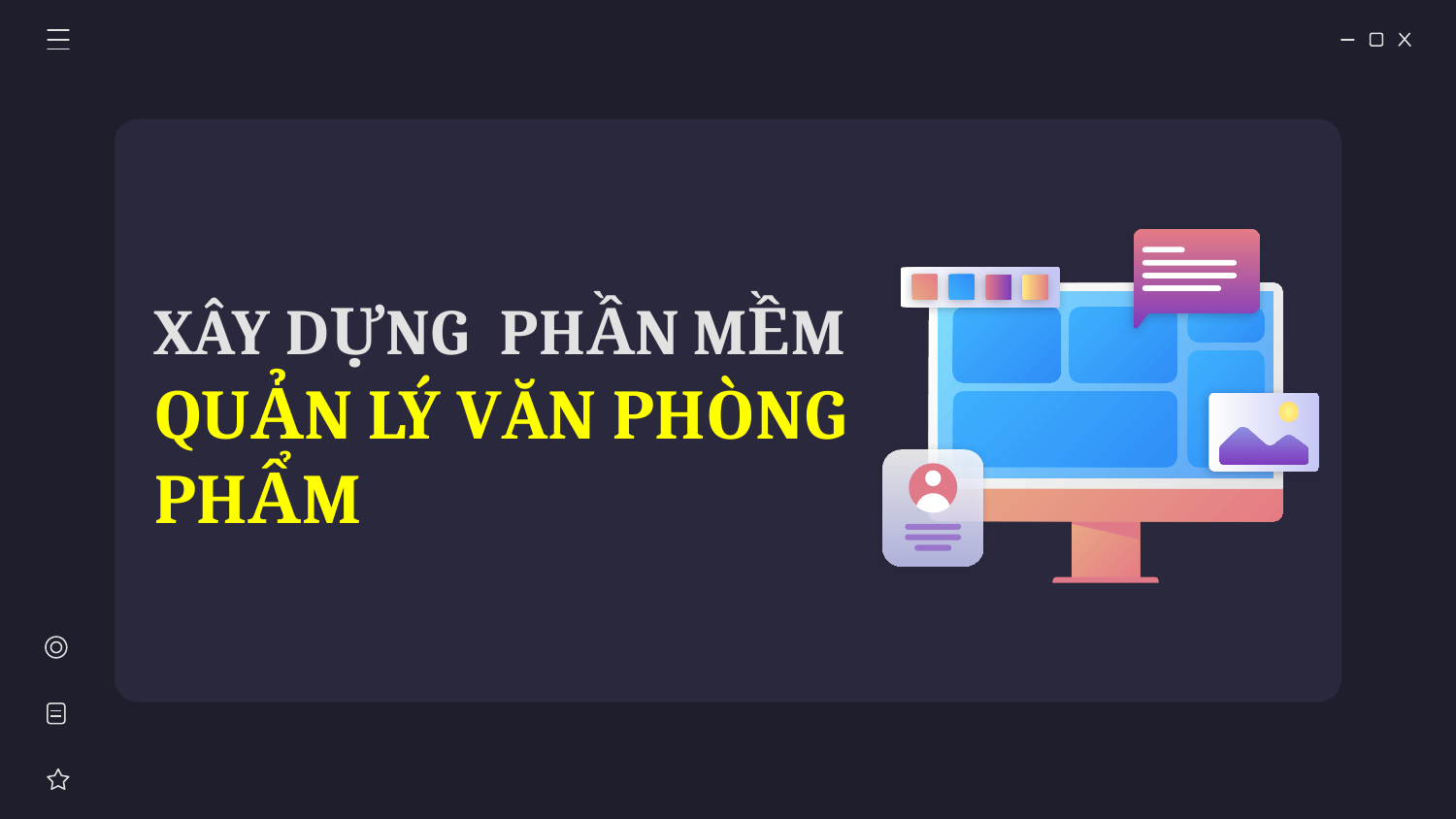

# XÂY DỰNG  PHẦN MỀM QUẢN LÝ VĂN PHÒNG PHẨM